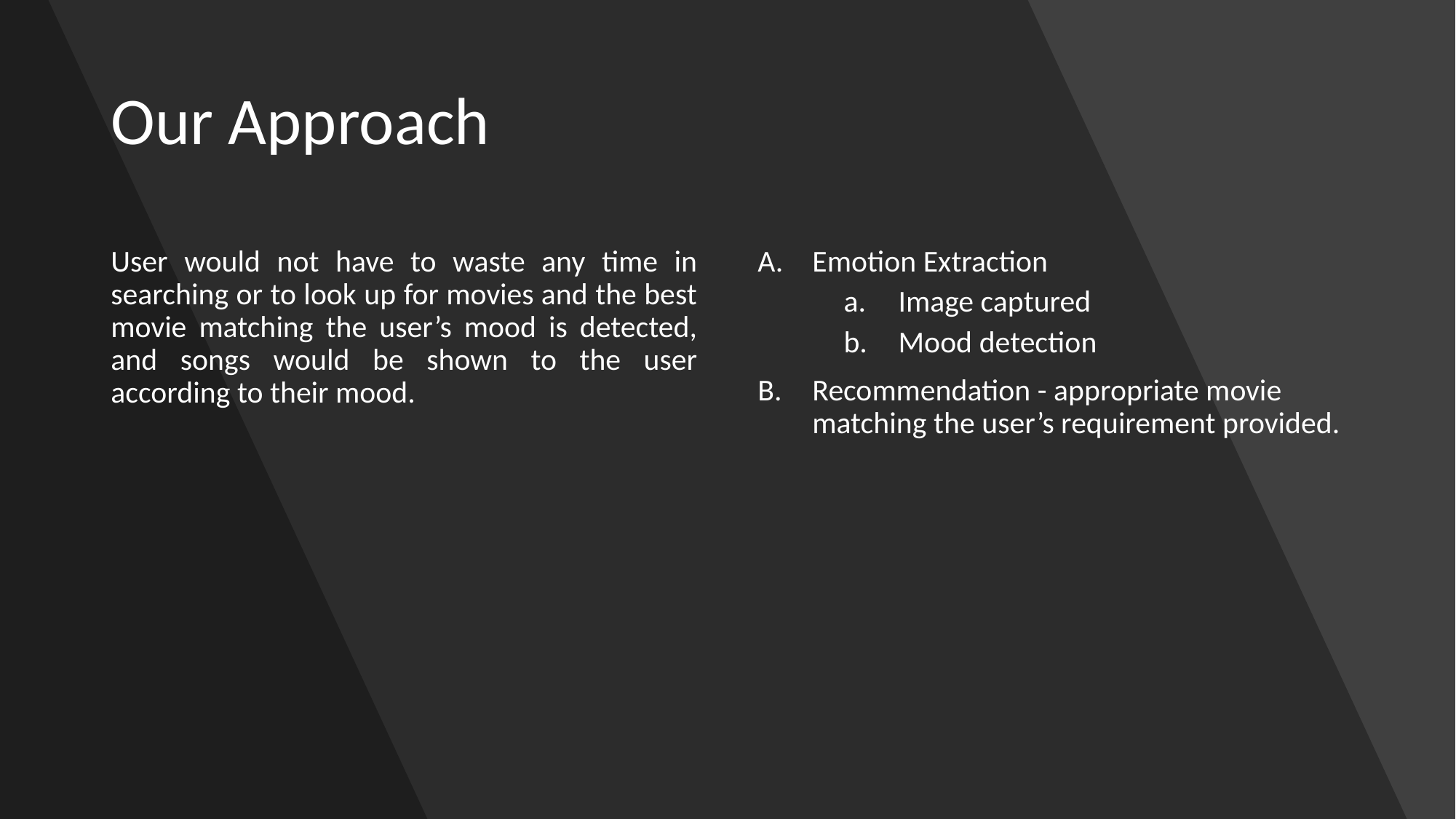

# Our Approach
User would not have to waste any time in searching or to look up for movies and the best movie matching the user’s mood is detected, and songs would be shown to the user according to their mood.
Emotion Extraction
Image captured
Mood detection
Recommendation - appropriate movie matching the user’s requirement provided.